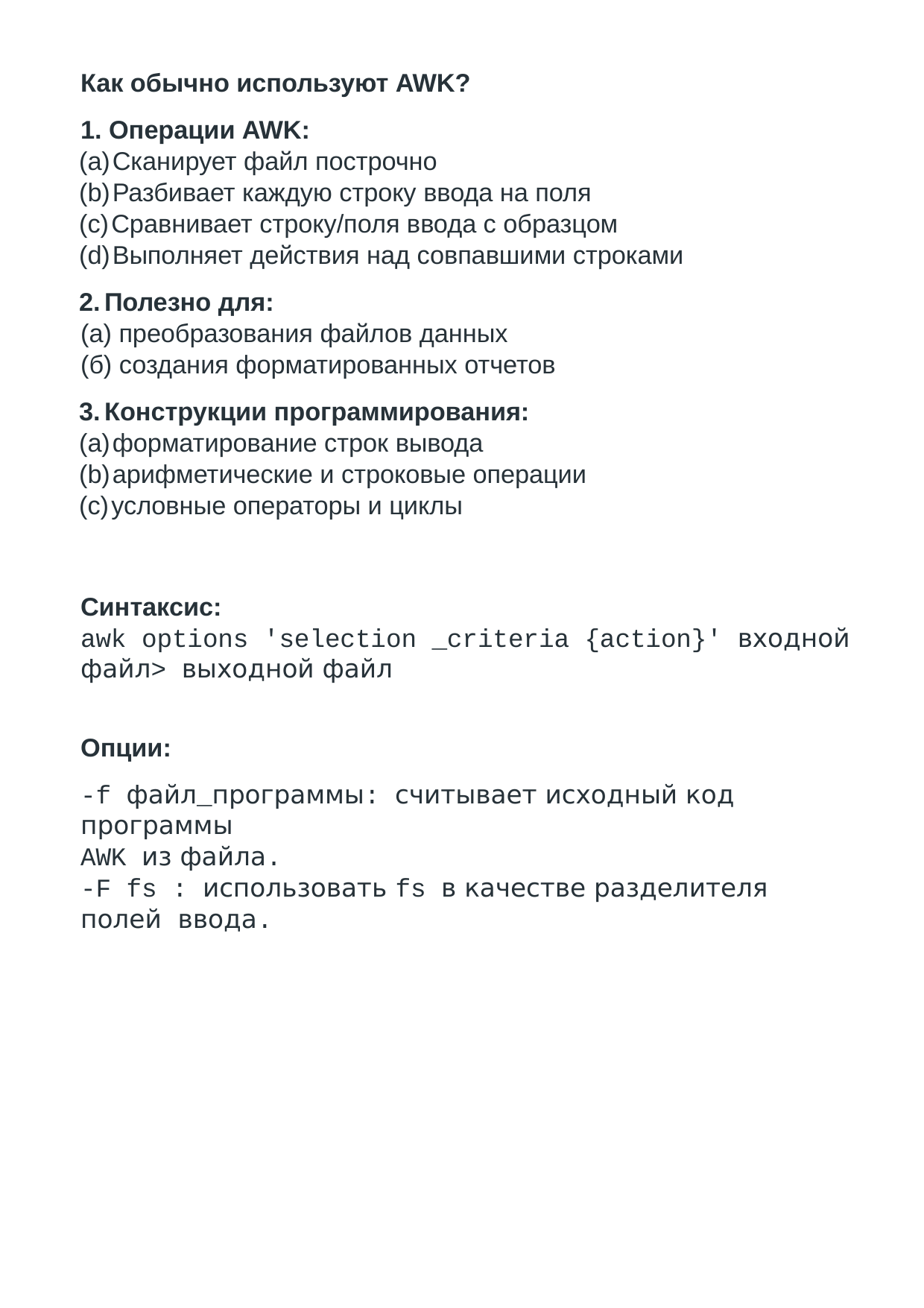

Как обычно используют AWK?
1. Операции AWK:
Сканирует файл построчно
Разбивает каждую строку ввода на поля
Сравнивает строку/поля ввода с образцом
Выполняет действия над совпавшими строками
Полезно для:
(а) преобразования файлов данных
(б) создания форматированных отчетов
Конструкции программирования:
форматирование строк вывода
арифметические и строковые операции
условные операторы и циклы

Синтаксис:
awk options 'selection _criteria {action}' входной файл> выходной файл

Опции:
-f файл_программы: считывает исходный код программы
AWK из файла.
-F fs : использовать fs в качестве разделителя полей  ввода.